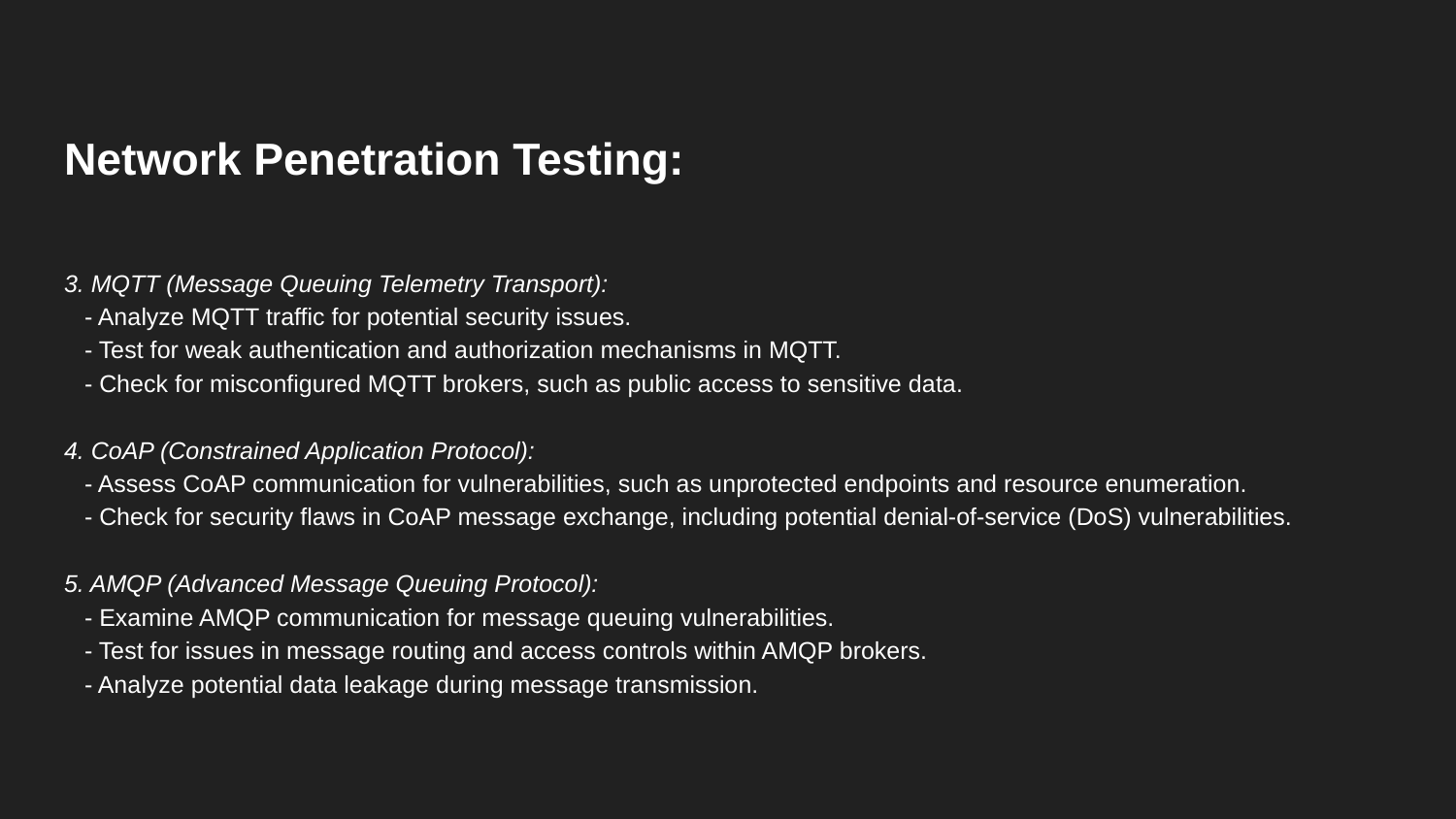

# Network Penetration Testing:

3. MQTT (Message Queuing Telemetry Transport):
   - Analyze MQTT traffic for potential security issues.
   - Test for weak authentication and authorization mechanisms in MQTT.
   - Check for misconfigured MQTT brokers, such as public access to sensitive data.

4. CoAP (Constrained Application Protocol):
   - Assess CoAP communication for vulnerabilities, such as unprotected endpoints and resource enumeration.
   - Check for security flaws in CoAP message exchange, including potential denial-of-service (DoS) vulnerabilities.

5. AMQP (Advanced Message Queuing Protocol):
   - Examine AMQP communication for message queuing vulnerabilities.
   - Test for issues in message routing and access controls within AMQP brokers.
   - Analyze potential data leakage during message transmission.